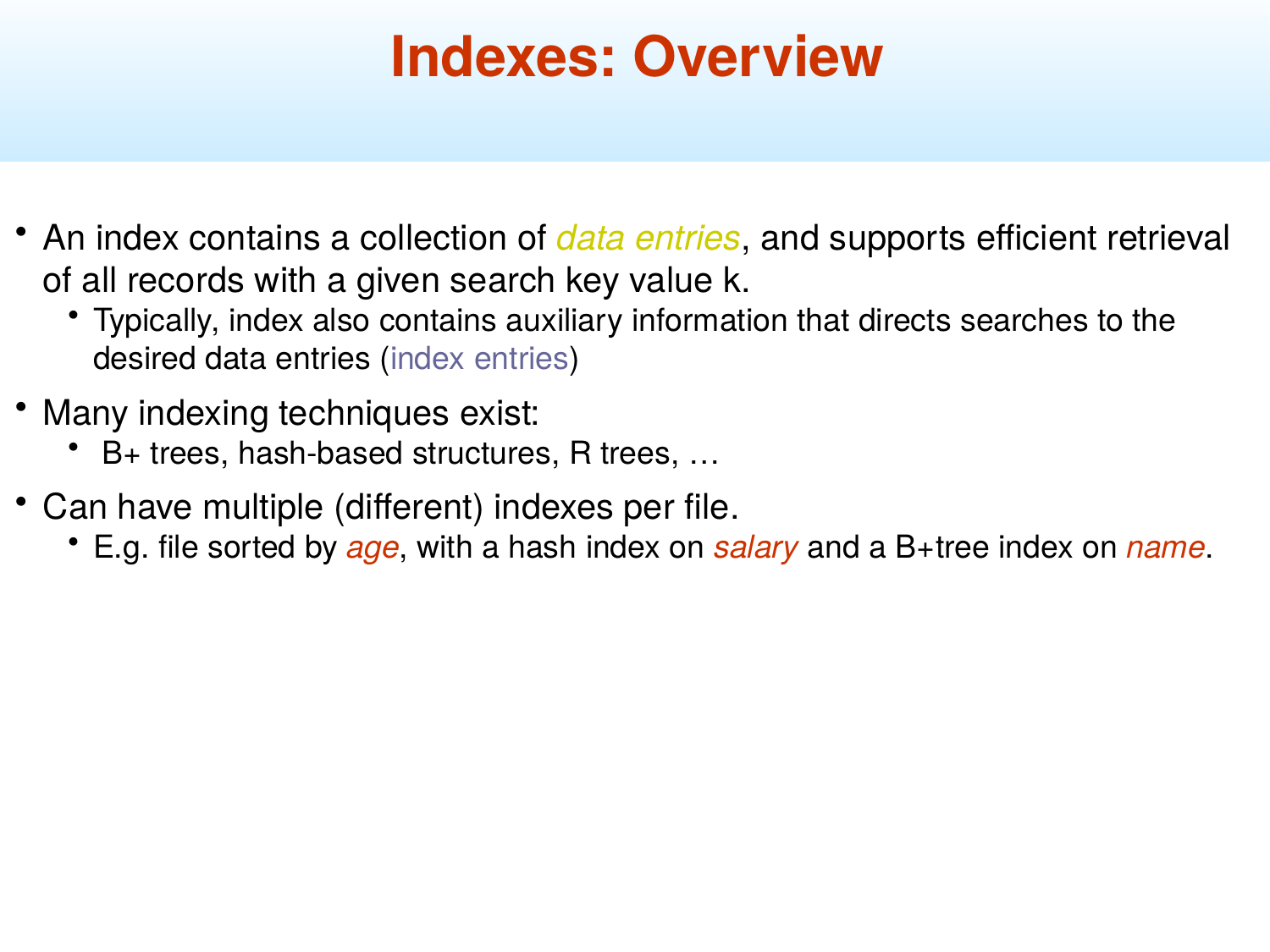

Indexes: Overview
An index contains a collection of data entries, and supports efficient retrieval of all records with a given search key value k.
Typically, index also contains auxiliary information that directs searches to the desired data entries (index entries)
Many indexing techniques exist:
 B+ trees, hash-based structures, R trees, …
Can have multiple (different) indexes per file.
E.g. file sorted by age, with a hash index on salary and a B+tree index on name.
7